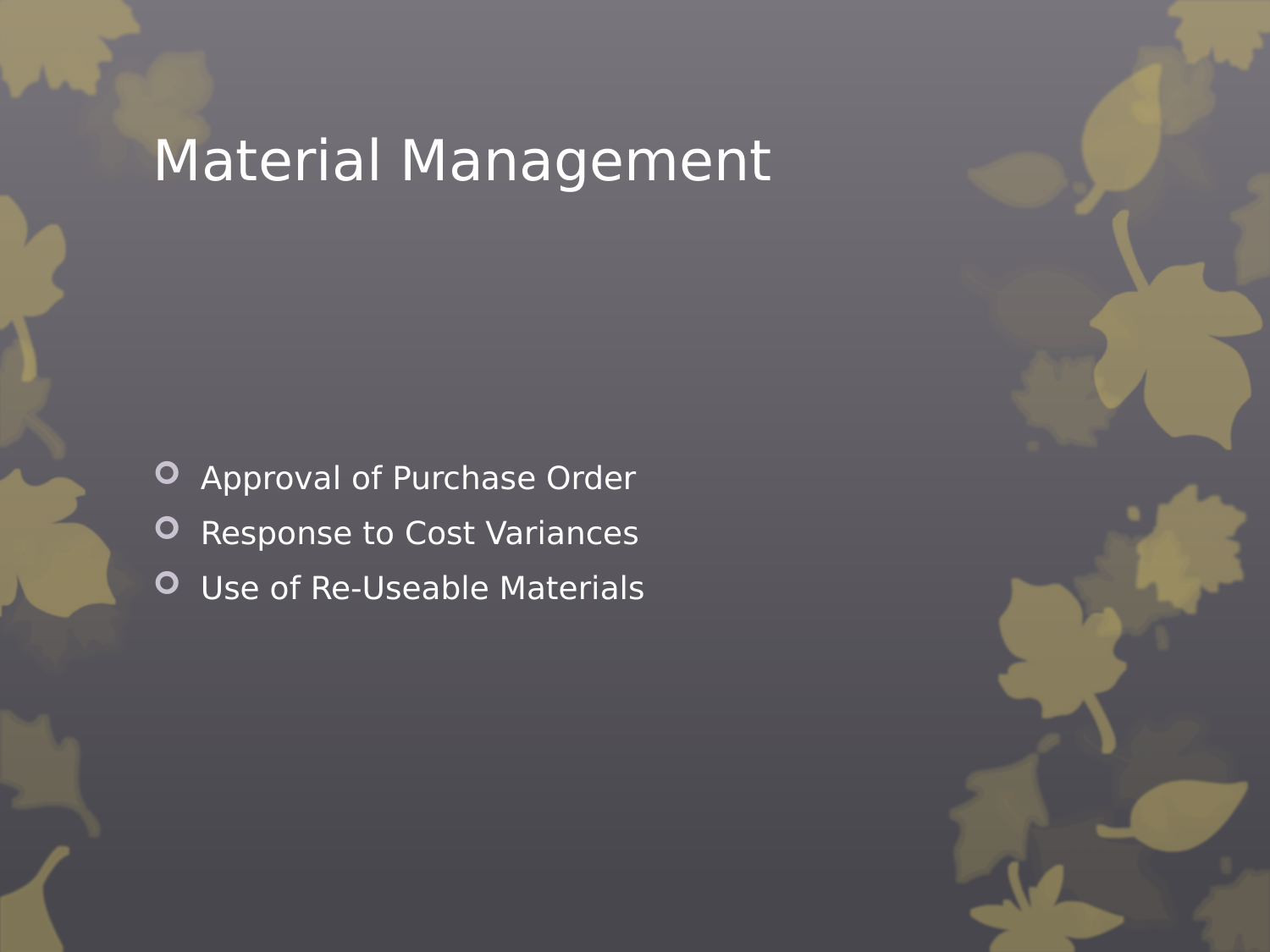

# Material Management
Approval of Purchase Order
Response to Cost Variances
Use of Re-Useable Materials